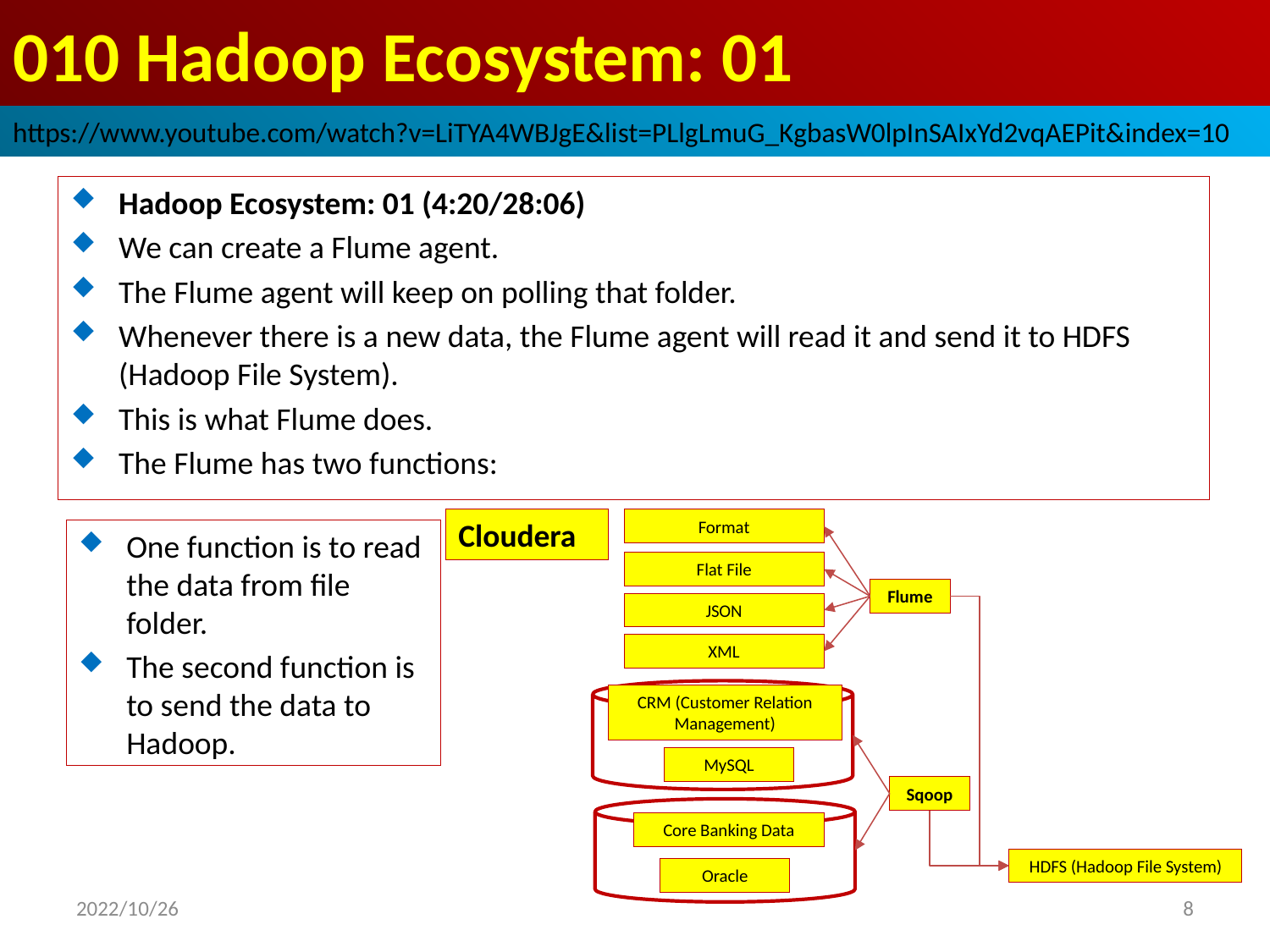

# 010 Hadoop Ecosystem: 01
https://www.youtube.com/watch?v=LiTYA4WBJgE&list=PLlgLmuG_KgbasW0lpInSAIxYd2vqAEPit&index=10
Hadoop Ecosystem: 01 (4:20/28:06)
We can create a Flume agent.
The Flume agent will keep on polling that folder.
Whenever there is a new data, the Flume agent will read it and send it to HDFS (Hadoop File System).
This is what Flume does.
The Flume has two functions:
Cloudera
Format
One function is to read the data from file folder.
The second function is to send the data to Hadoop.
Flat File
Flume
JSON
XML

CRM (Customer Relation Management)
MySQL
Sqoop

Core Banking Data
HDFS (Hadoop File System)
Oracle
2022/10/26
8